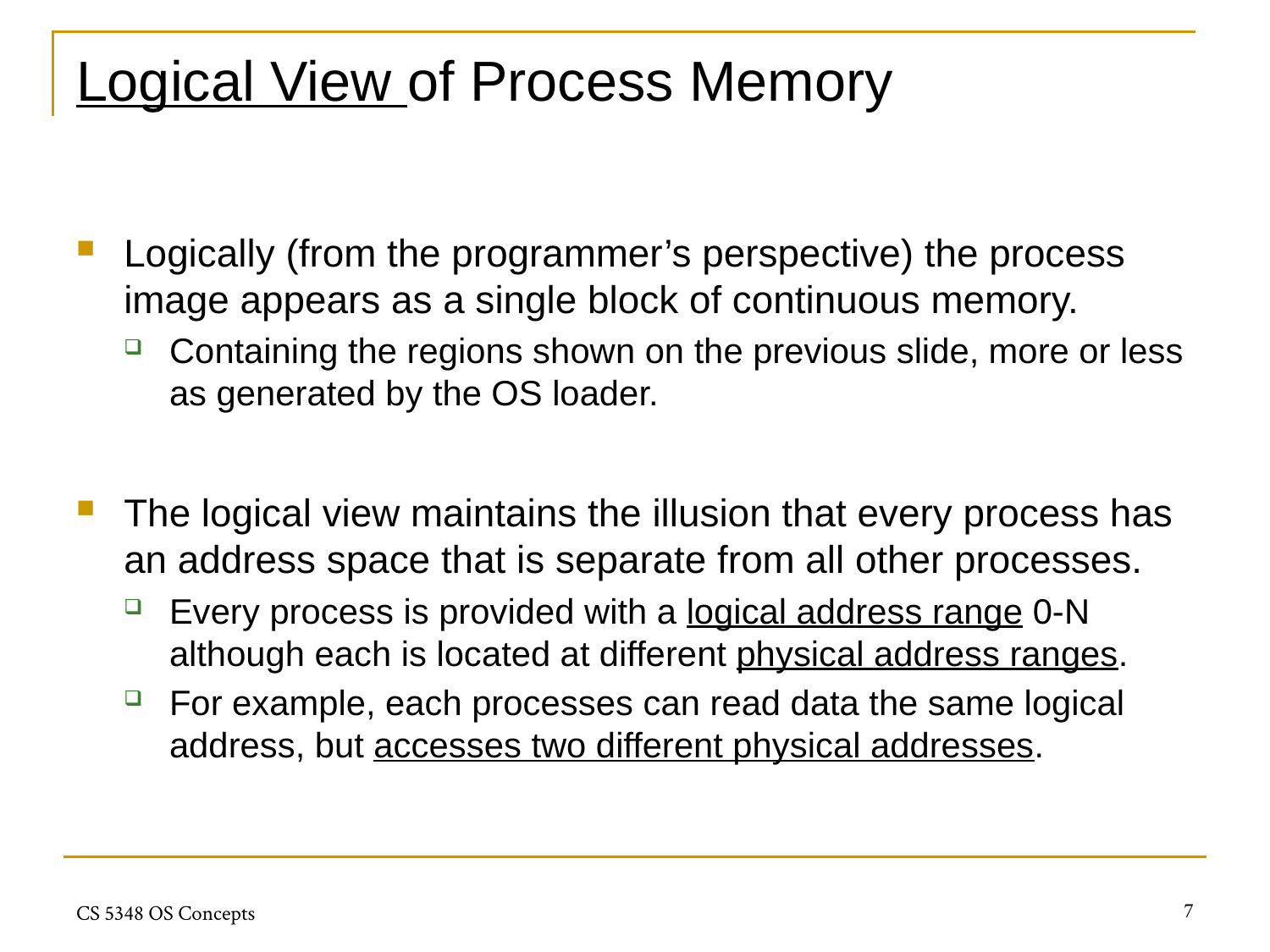

# Logical View of Process Memory
Logically (from the programmer’s perspective) the process image appears as a single block of continuous memory.
Containing the regions shown on the previous slide, more or less as generated by the OS loader.

The logical view maintains the illusion that every process has an address space that is separate from all other processes.
Every process is provided with a logical address range 0-N although each is located at different physical address ranges.
For example, each processes can read data the same logical address, but accesses two different physical addresses.
7
CS 5348 OS Concepts